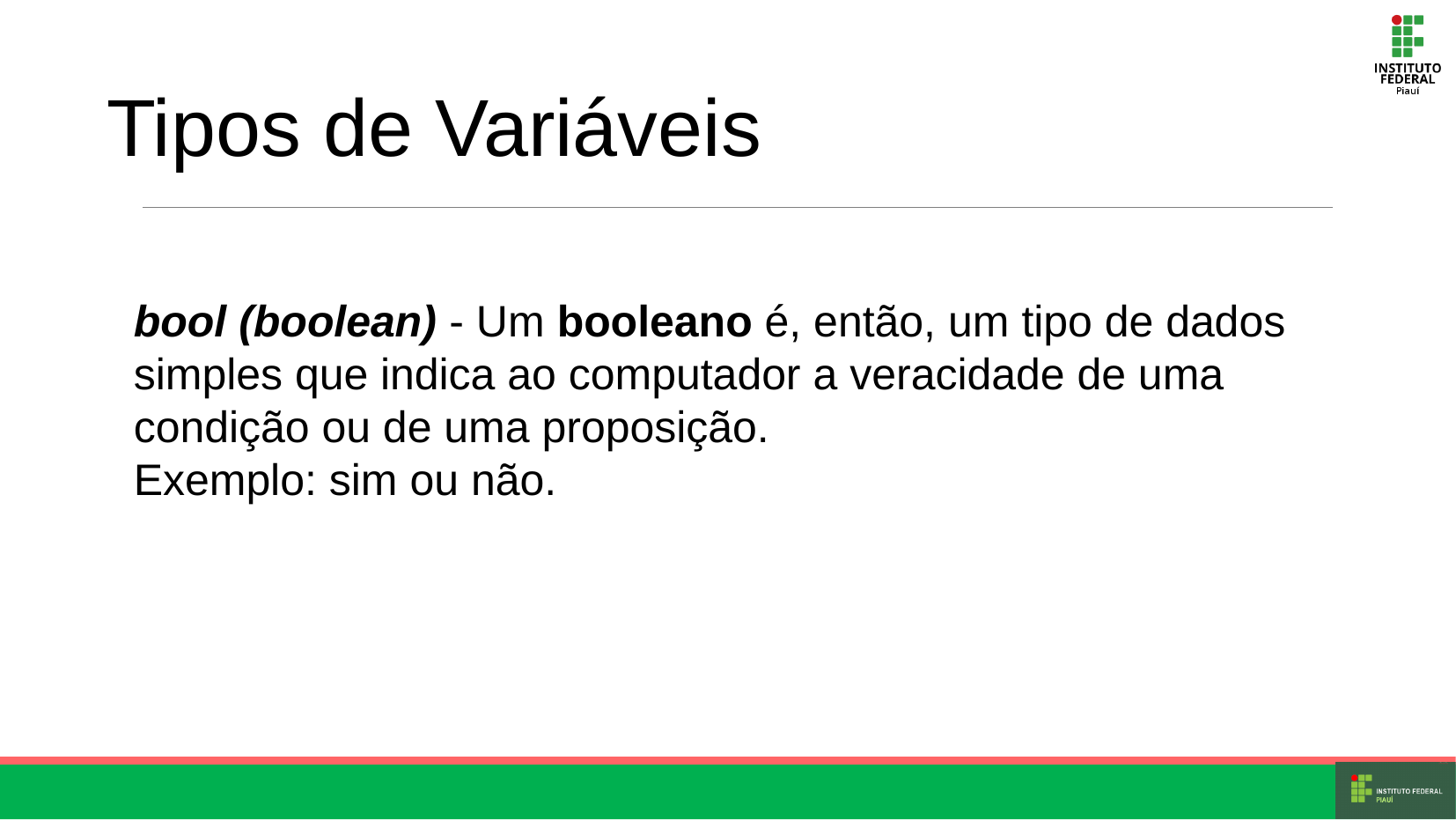

Tipos de Variáveis
bool (boolean) - Um booleano é, então, um tipo de dados simples que indica ao computador a veracidade de uma condição ou de uma proposição.
Exemplo: sim ou não.